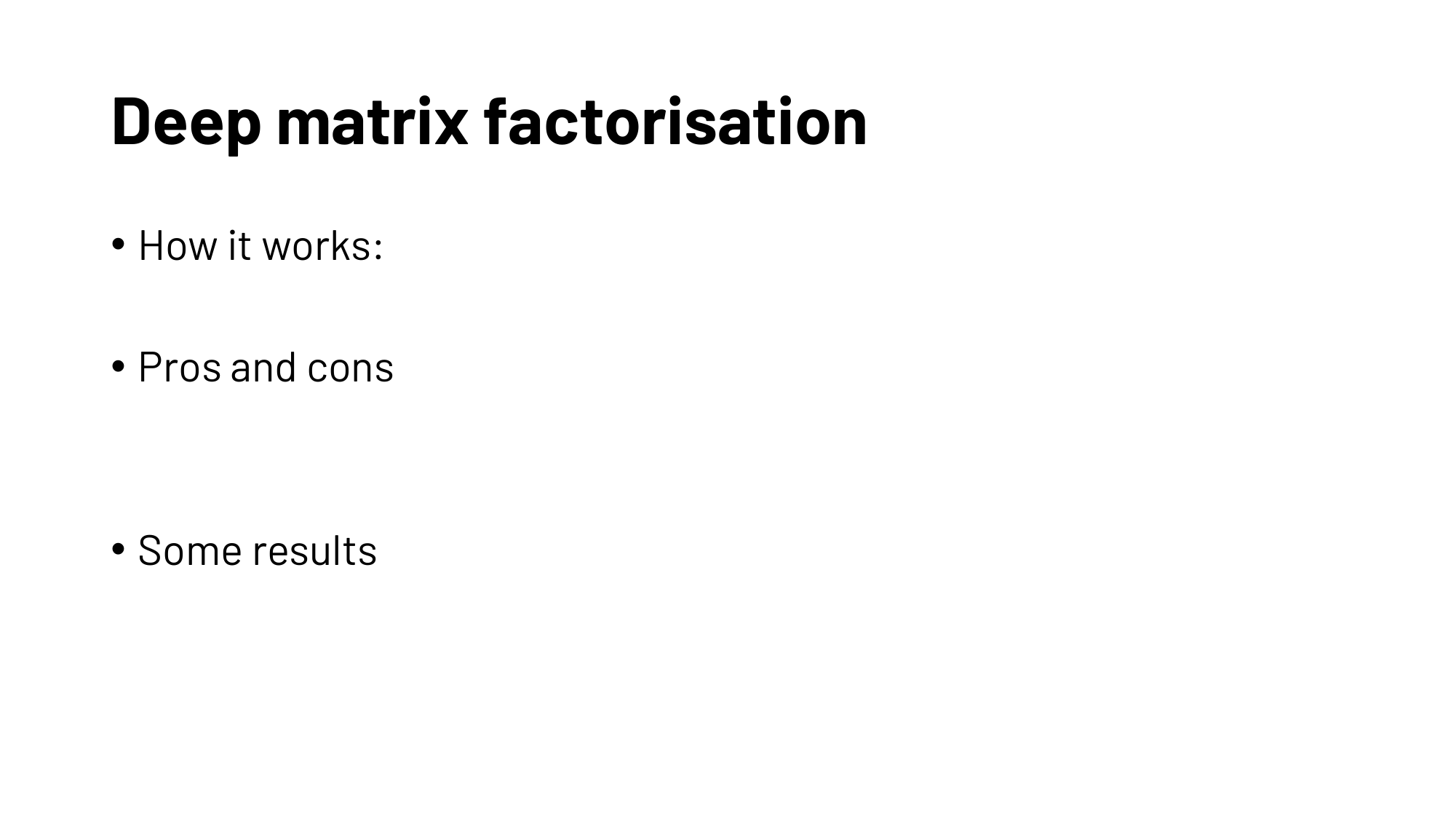

# Deep matrix factorisation
How it works:

Pros and cons

Some results